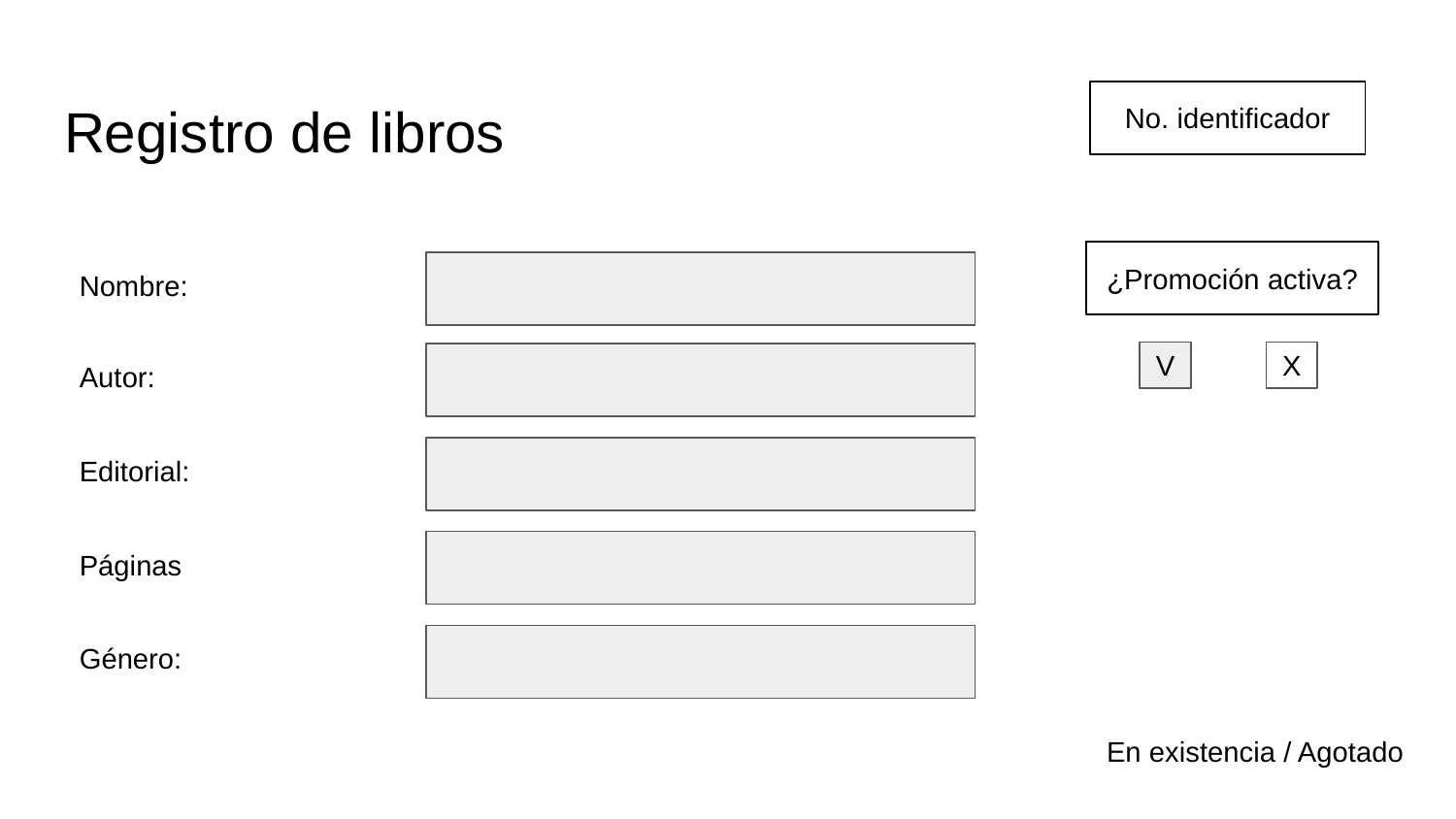

# Registro de libros
No. identificador
¿Promoción activa?

Nombre:
V
X

Autor:

Editorial:

Páginas

Género:
En existencia / Agotado